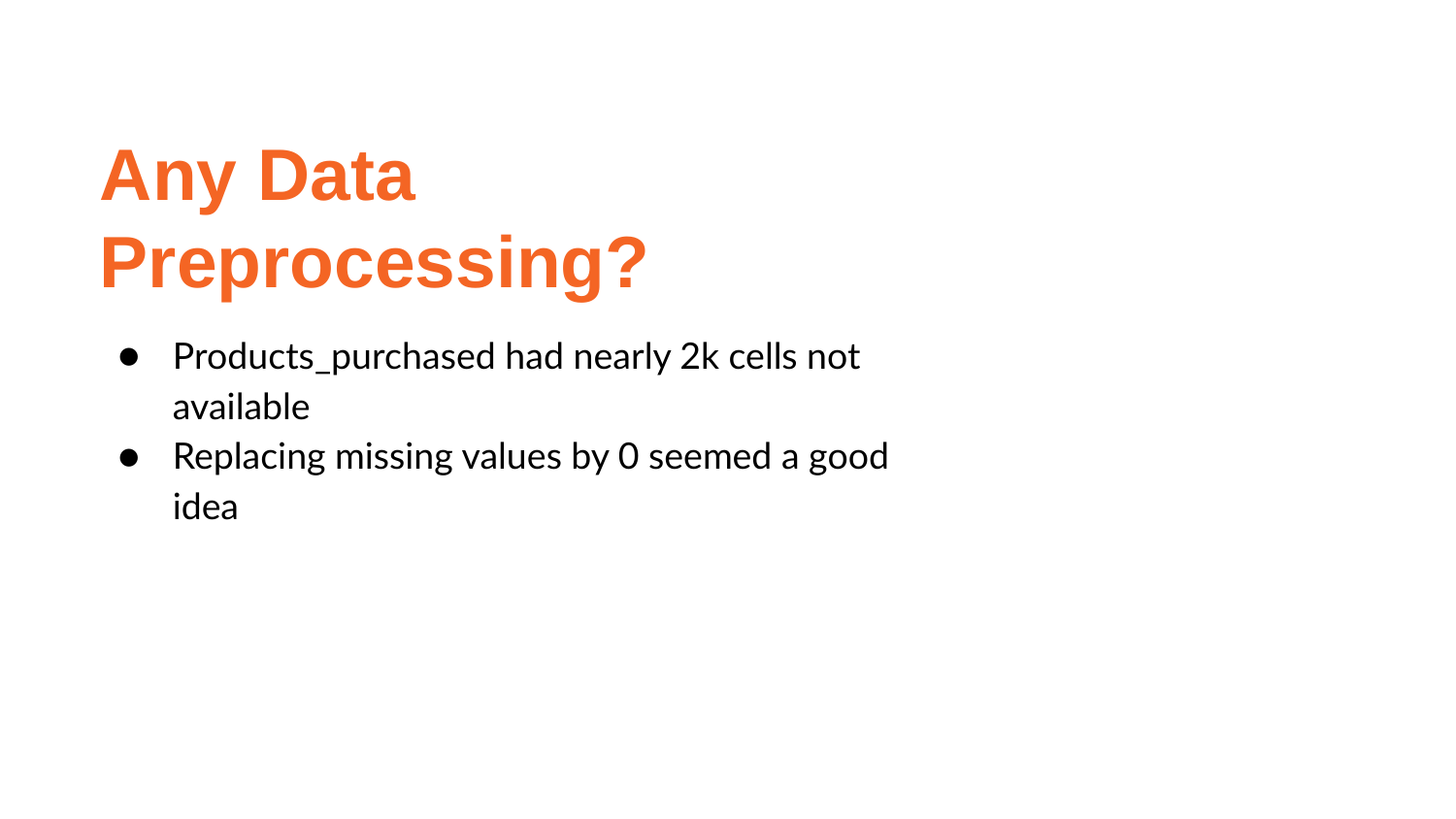

Any Data Preprocessing?

Products_purchased had nearly 2k cells not available
Replacing missing values by 0 seemed a good idea